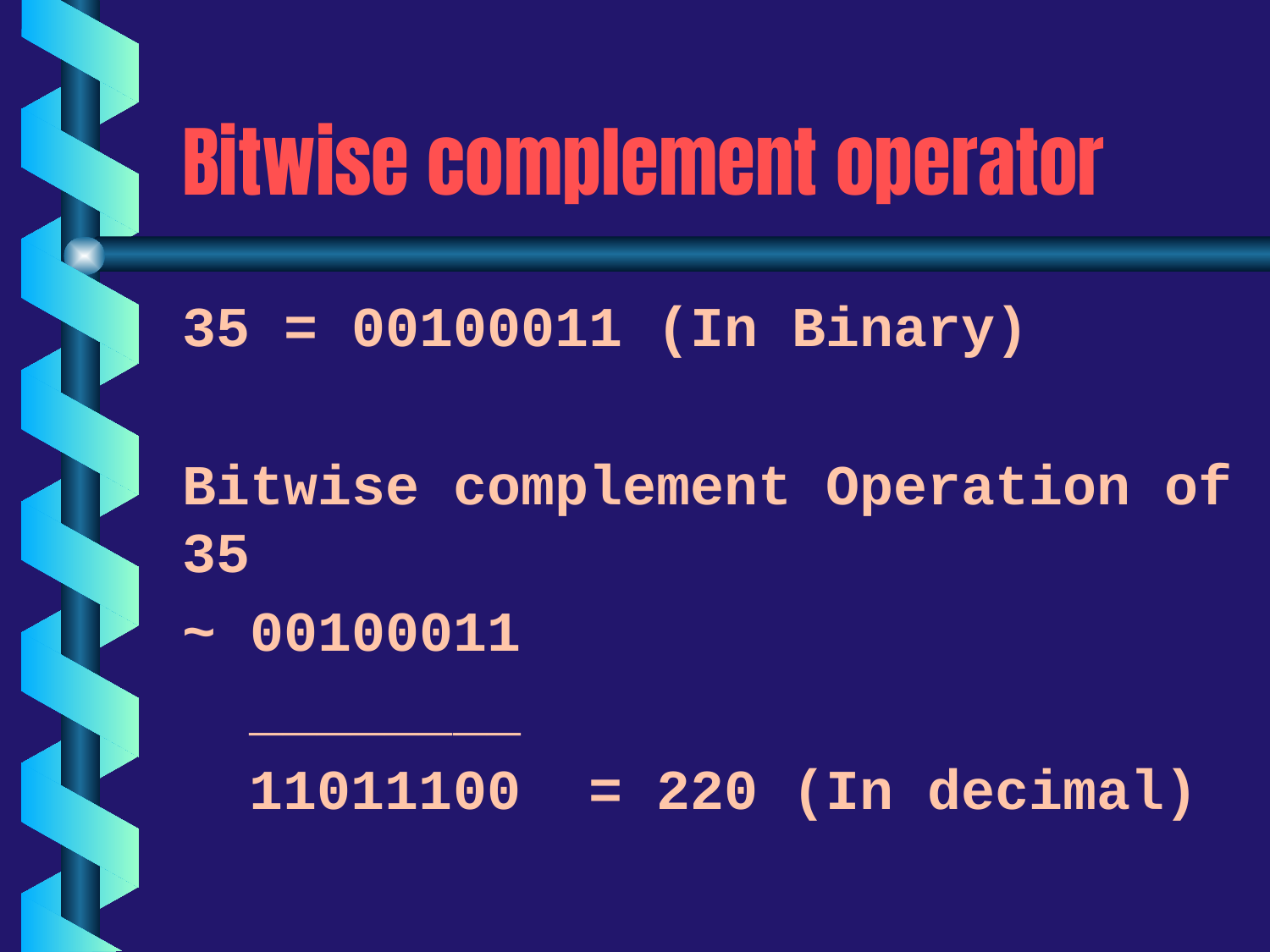

# Bitwise complement operator
35 = 00100011 (In Binary)

Bitwise complement Operation of 35
~ 00100011
  ________
  11011100  = 220 (In decimal)